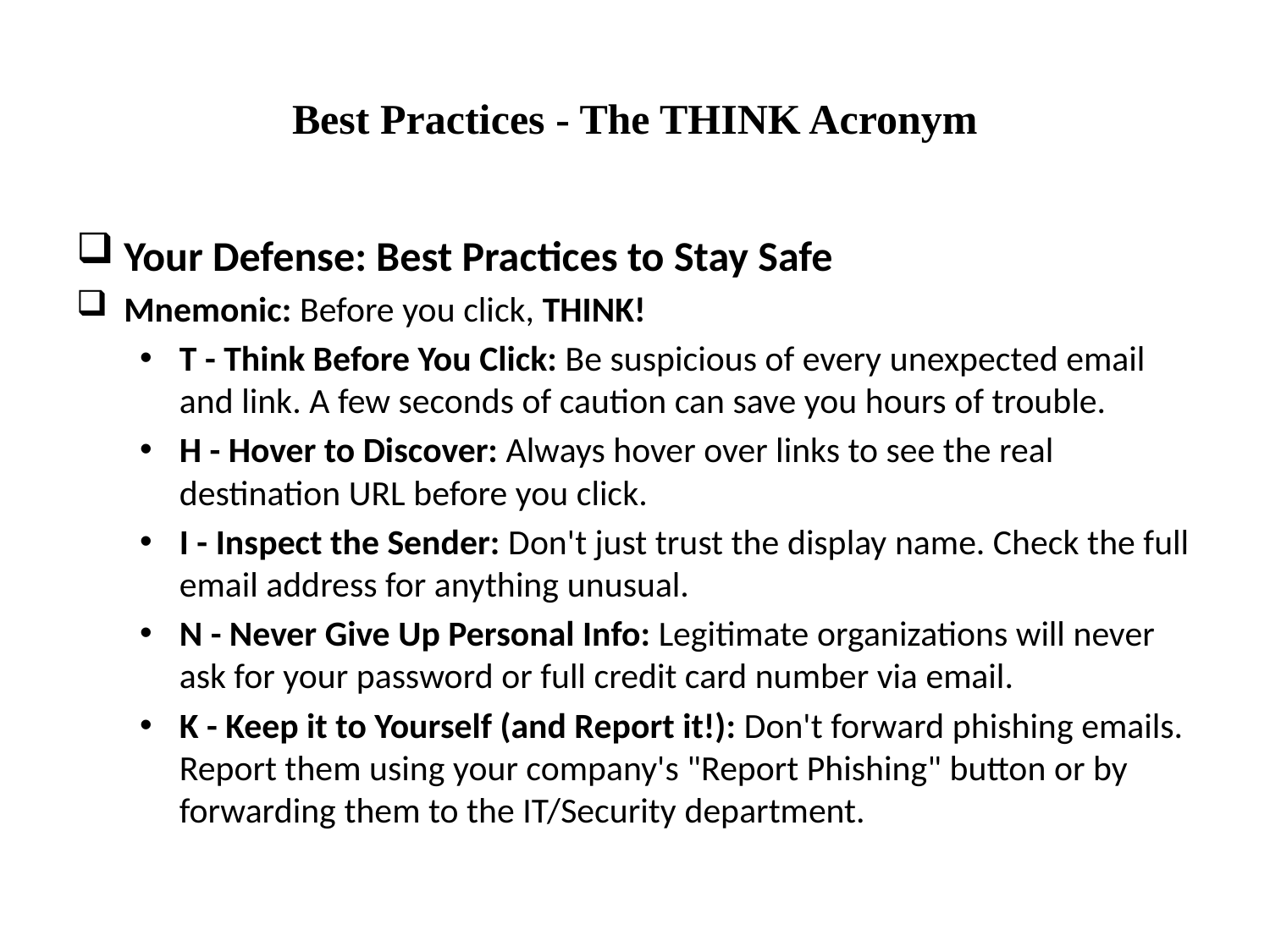

# Best Practices - The THINK Acronym
Your Defense: Best Practices to Stay Safe
Mnemonic: Before you click, THINK!
T - Think Before You Click: Be suspicious of every unexpected email and link. A few seconds of caution can save you hours of trouble.
H - Hover to Discover: Always hover over links to see the real destination URL before you click.
I - Inspect the Sender: Don't just trust the display name. Check the full email address for anything unusual.
N - Never Give Up Personal Info: Legitimate organizations will never ask for your password or full credit card number via email.
K - Keep it to Yourself (and Report it!): Don't forward phishing emails. Report them using your company's "Report Phishing" button or by forwarding them to the IT/Security department.